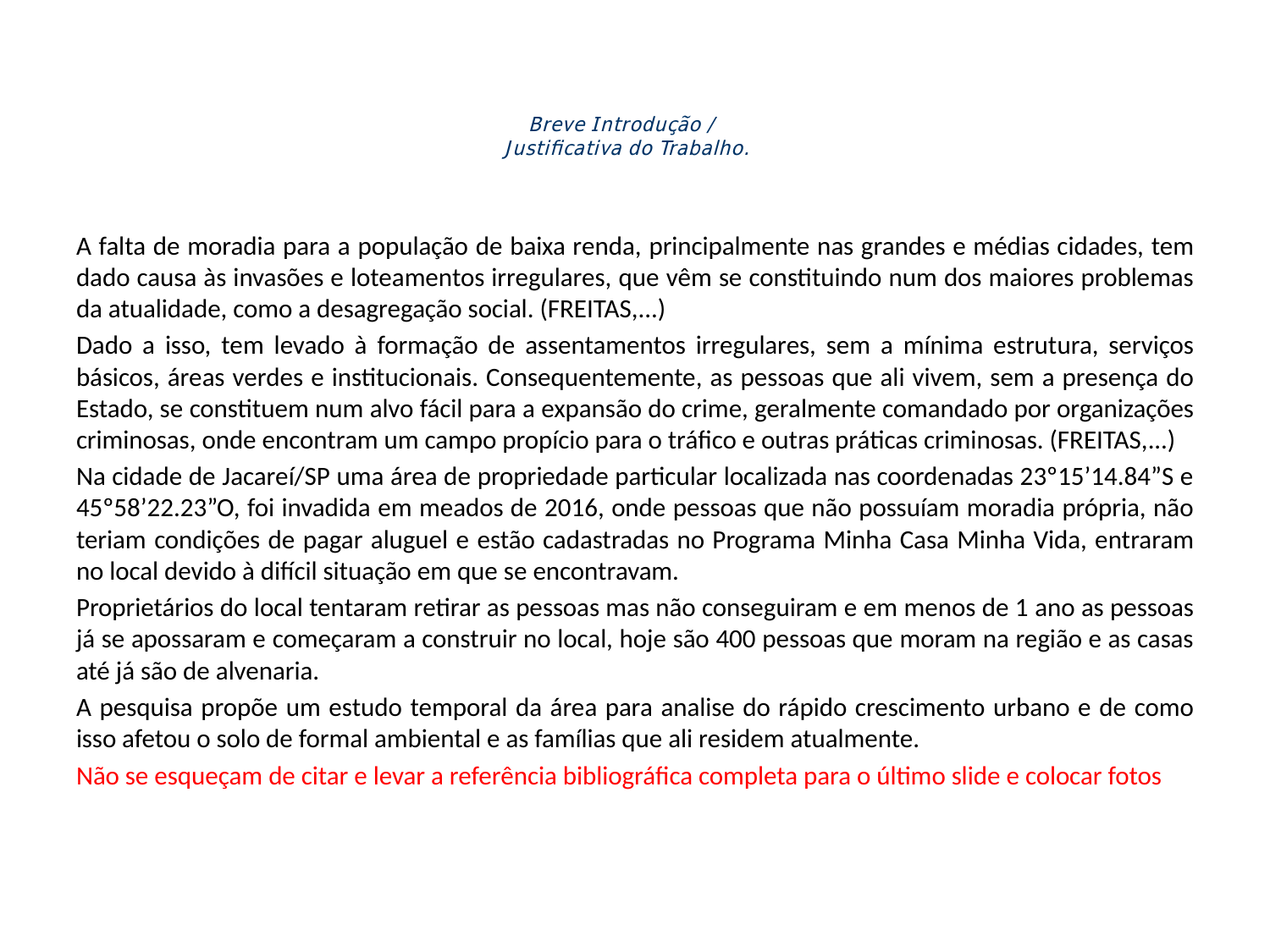

# Breve Introdução / Justificativa do Trabalho.
A falta de moradia para a população de baixa renda, principalmente nas grandes e médias cidades, tem dado causa às invasões e loteamentos irregulares, que vêm se constituindo num dos maiores problemas da atualidade, como a desagregação social. (FREITAS,...)
Dado a isso, tem levado à formação de assentamentos irregulares, sem a mínima estrutura, serviços básicos, áreas verdes e institucionais. Consequentemente, as pessoas que ali vivem, sem a presença do Estado, se constituem num alvo fácil para a expansão do crime, geralmente comandado por organizações criminosas, onde encontram um campo propício para o tráfico e outras práticas criminosas. (FREITAS,...)
Na cidade de Jacareí/SP uma área de propriedade particular localizada nas coordenadas 23º15’14.84”S e 45º58’22.23”O, foi invadida em meados de 2016, onde pessoas que não possuíam moradia própria, não teriam condições de pagar aluguel e estão cadastradas no Programa Minha Casa Minha Vida, entraram no local devido à difícil situação em que se encontravam.
Proprietários do local tentaram retirar as pessoas mas não conseguiram e em menos de 1 ano as pessoas já se apossaram e começaram a construir no local, hoje são 400 pessoas que moram na região e as casas até já são de alvenaria.
A pesquisa propõe um estudo temporal da área para analise do rápido crescimento urbano e de como isso afetou o solo de formal ambiental e as famílias que ali residem atualmente.
Não se esqueçam de citar e levar a referência bibliográfica completa para o último slide e colocar fotos